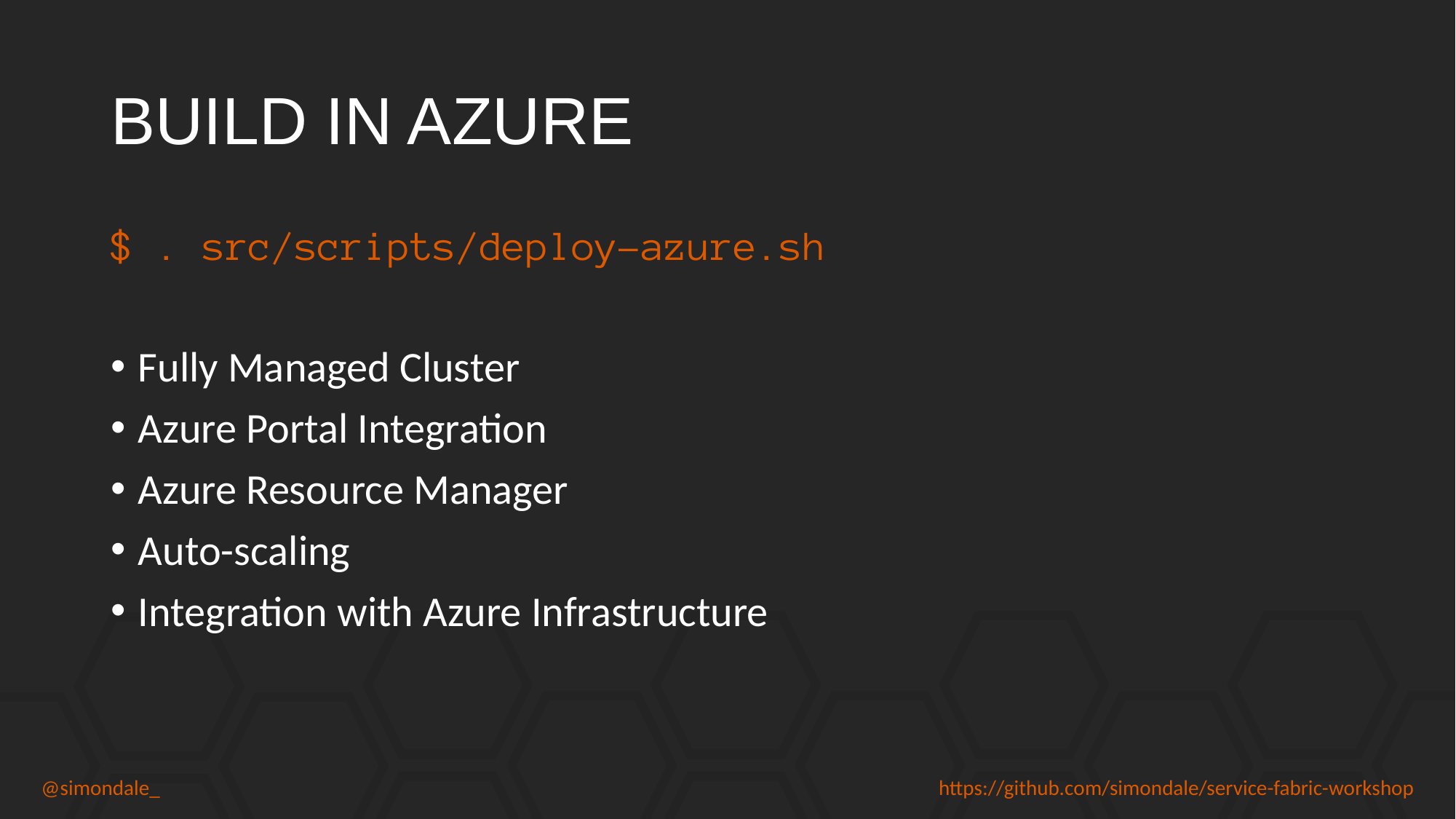

# BUILD IN AZURE
$ . src/scripts/deploy-azure.sh

Fully Managed Cluster
Azure Portal Integration
Azure Resource Manager
Auto-scaling
Integration with Azure Infrastructure

@simondale_
https://github.com/simondale/service-fabric-workshop